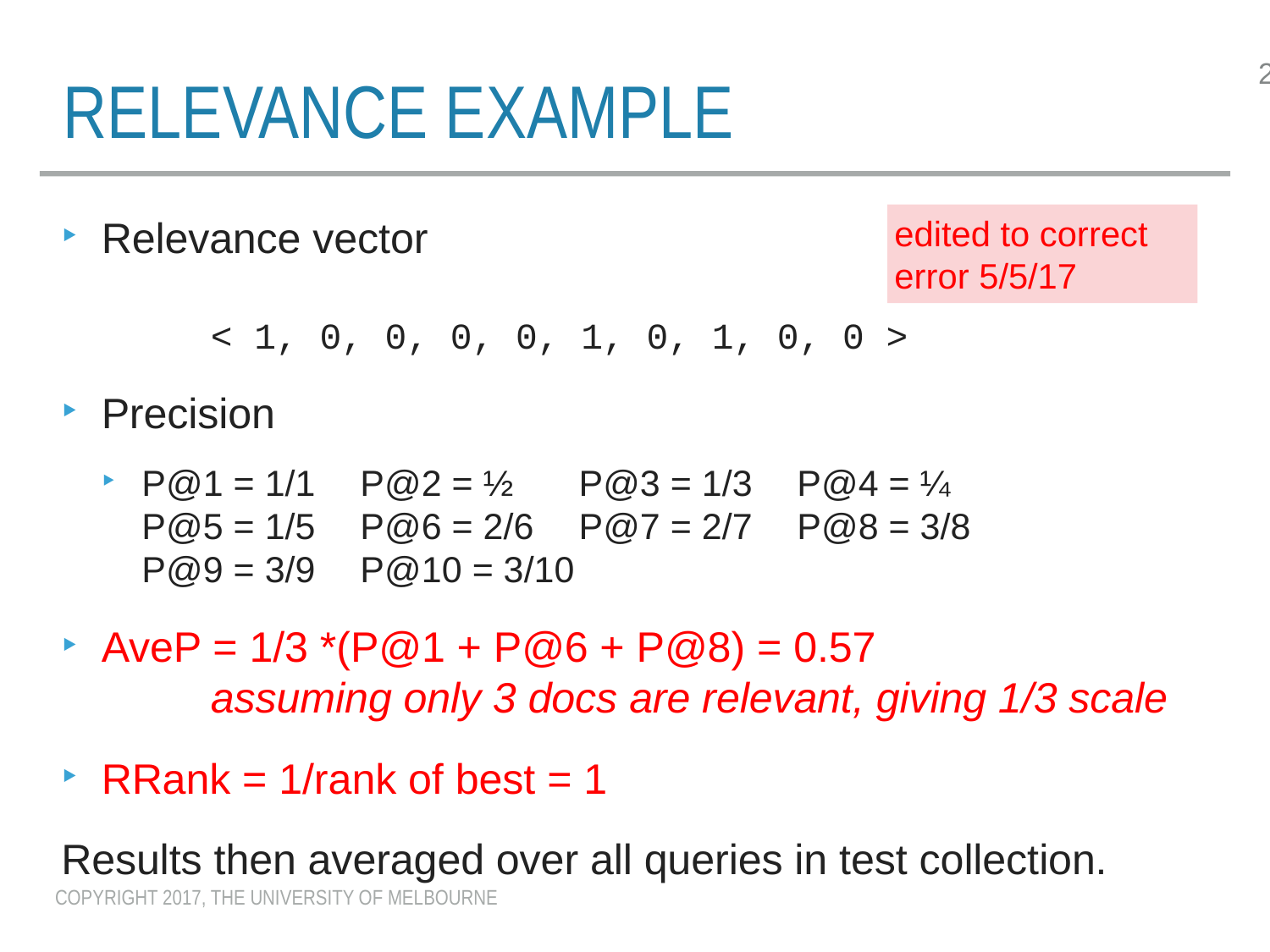

# Relevance example
Relevance vector
		< 1, 0, 0, 0, 0, 1, 0, 1, 0, 0 >
Precision
P@1 = 1/1	P@2 = ½ 	P@3 = 1/3	P@4 = ¼
P@5 = 1/5	P@6 = 2/6 	P@7 = 2/7 	P@8 = 3/8
P@9 = 3/9	P@10 = 3/10
AveP = 1/3 *(P@1 + P@6 + P@8) = 0.57
		assuming only 3 docs are relevant, giving 1/3 scale
RRank = 1/rank of best = 1
Results then averaged over all queries in test collection.
edited to correct
error 5/5/17